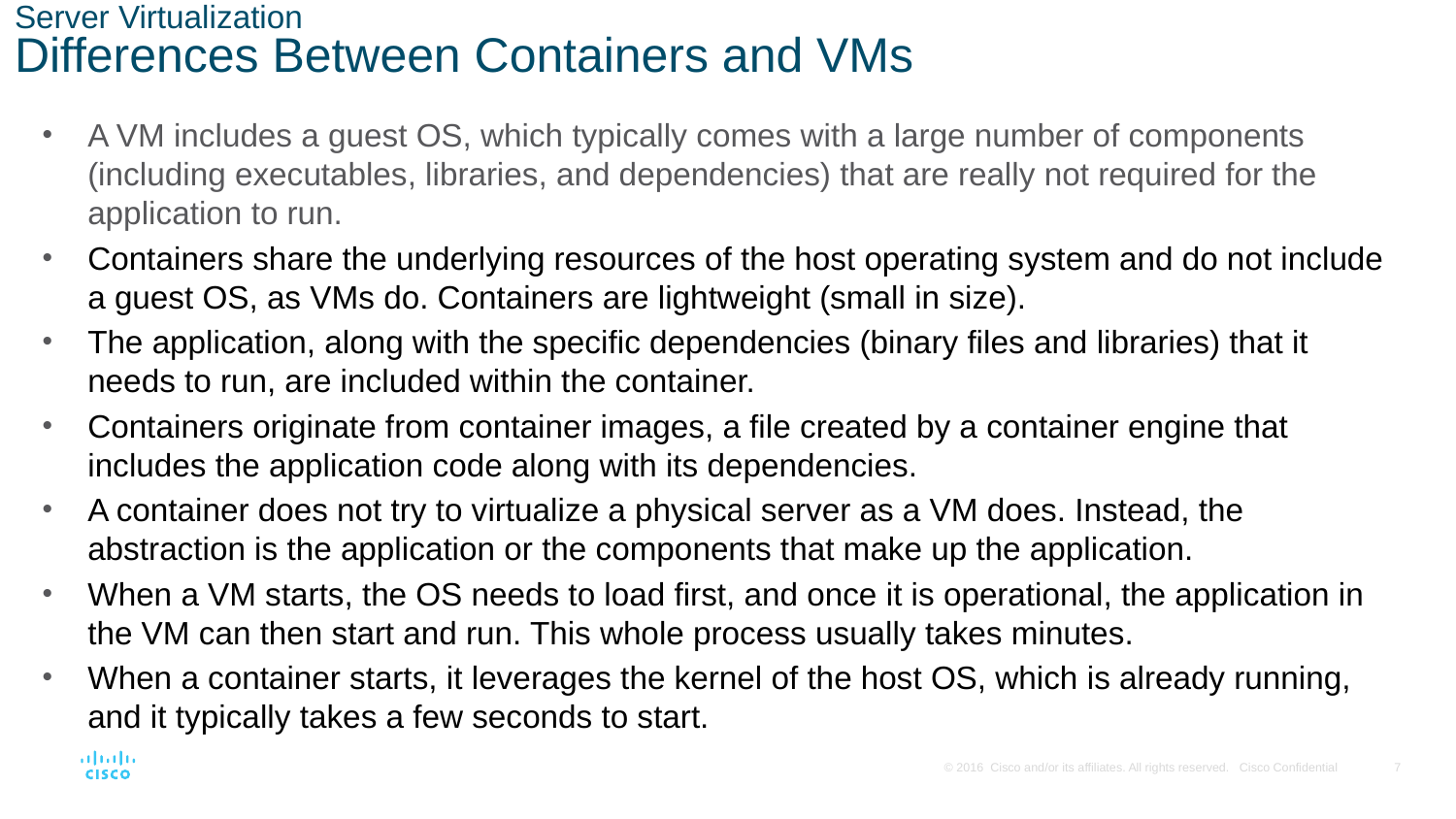

# Server Virtualization Differences Between Containers and VMs
A VM includes a guest OS, which typically comes with a large number of components (including executables, libraries, and dependencies) that are really not required for the  application to run.
Containers share the underlying resources of the host operating system and do not include a guest OS, as VMs do. Containers are lightweight (small in size).
The application, along with the specific dependencies (binary files and libraries) that it needs to run, are included within the container.
Containers originate from container images, a file created by a container engine that includes the application code along with its dependencies.
A container does not try to virtualize a physical server as a VM does. Instead, the abstraction is the application or the components that make up the application.
When a VM starts, the OS needs to load first, and once it is operational, the application in the VM can then start and run. This whole process usually takes minutes.
When a container starts, it leverages the kernel of the host OS, which is already running, and it typically takes a few seconds to start.